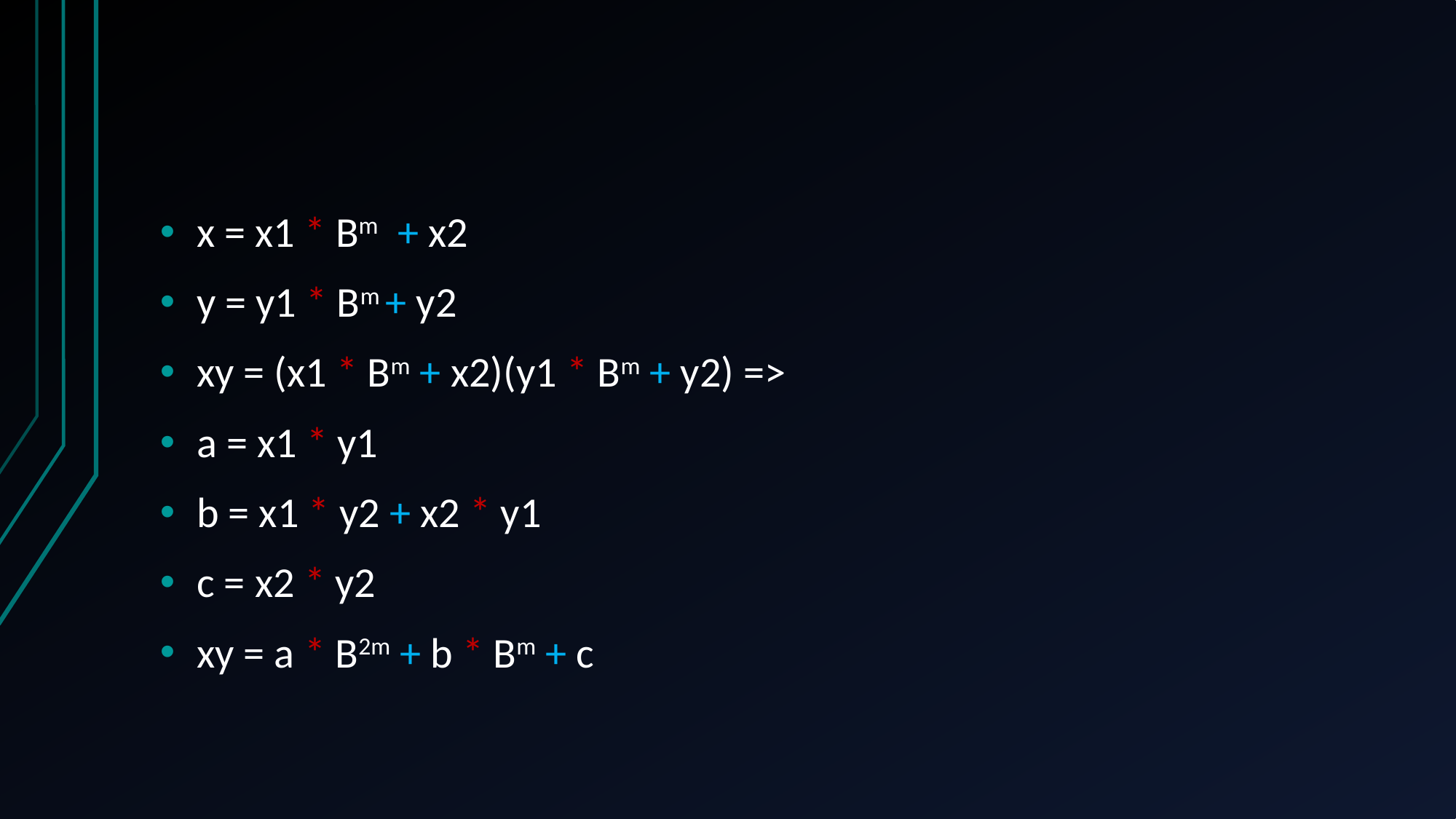

x = x1 * Bm  + x2
y = y1 * Bm + y2
xy = (x1 * Bm + x2)(y1 * Bm + y2) =>
a = x1 * y1
b = x1 * y2 + x2 * y1
c = x2 * y2
xy = a * B2m + b * Bm + c